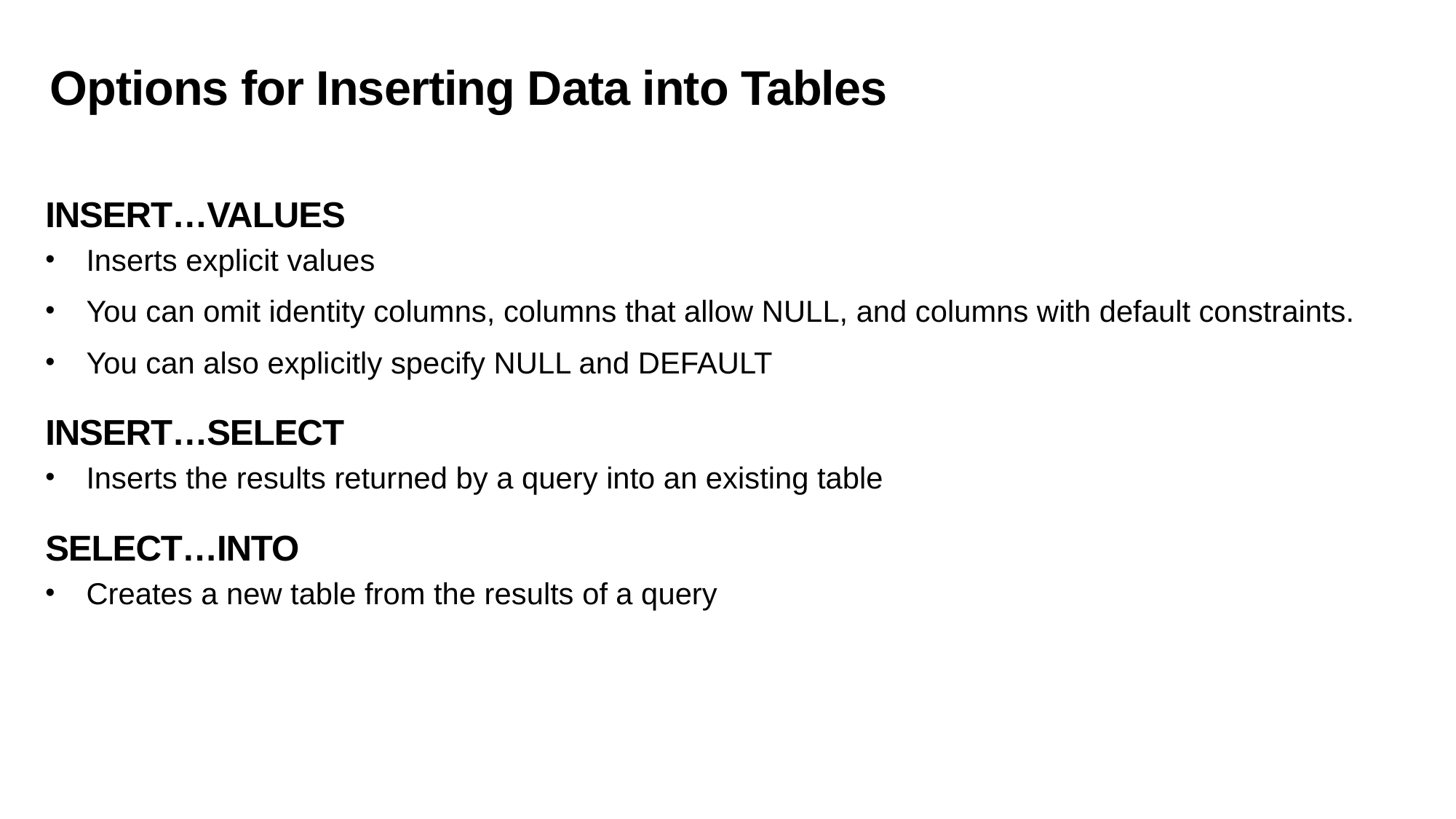

# Options for Inserting Data into Tables
INSERT…VALUES
Inserts explicit values
You can omit identity columns, columns that allow NULL, and columns with default constraints.
You can also explicitly specify NULL and DEFAULT
INSERT…SELECT
Inserts the results returned by a query into an existing table
SELECT…INTO
Creates a new table from the results of a query